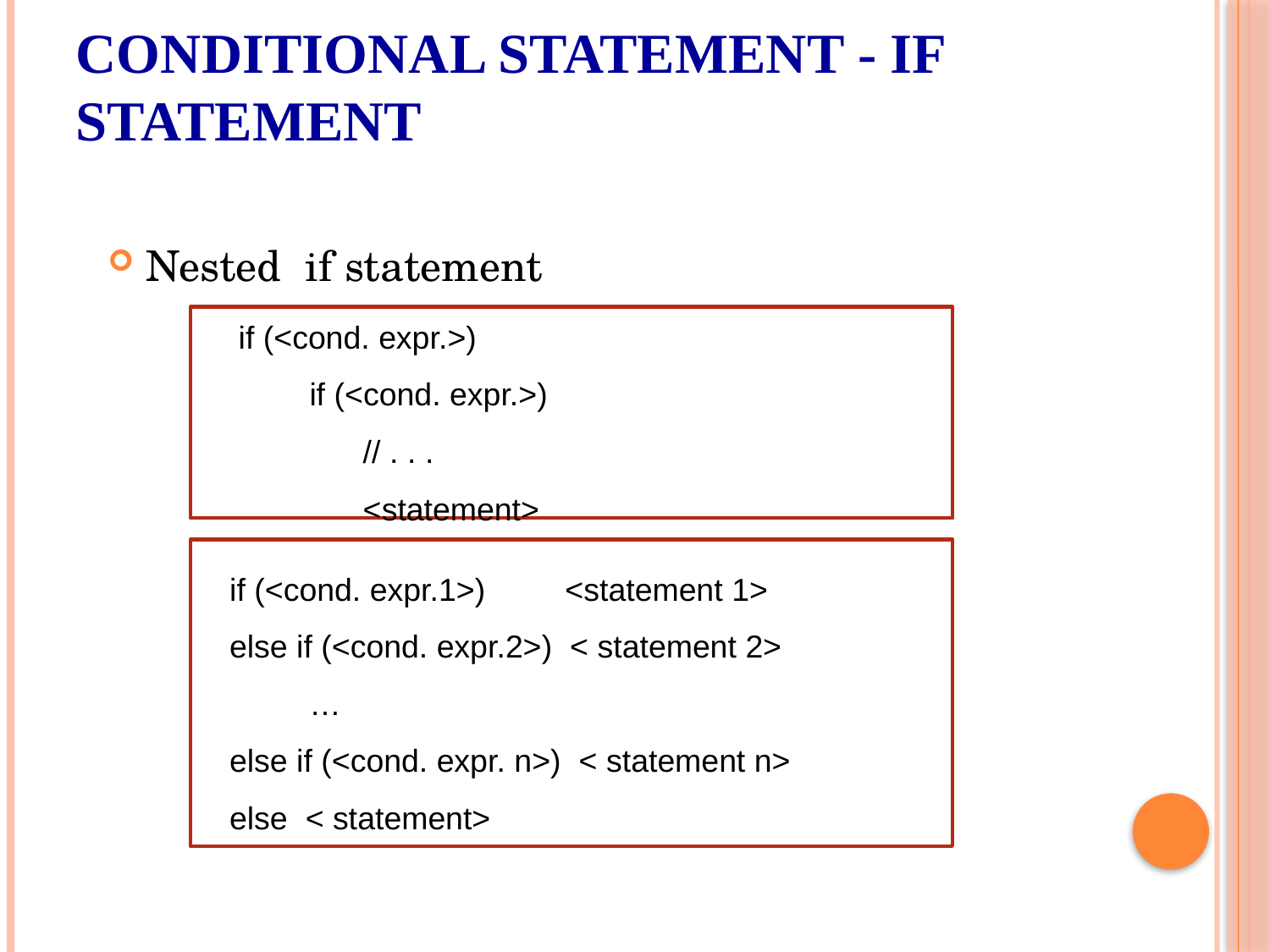

# Conditional Statement - if Statement
Nested  if statement

    if (<cond. expr.>)
            if (<cond. expr.>)
                  // . . .
                  <statement>
   if (<cond. expr.1>)         <statement 1>
   else if (<cond. expr.2>)  < statement 2>
            …
   else if (<cond. expr. n>)  < statement n>
   else  < statement>